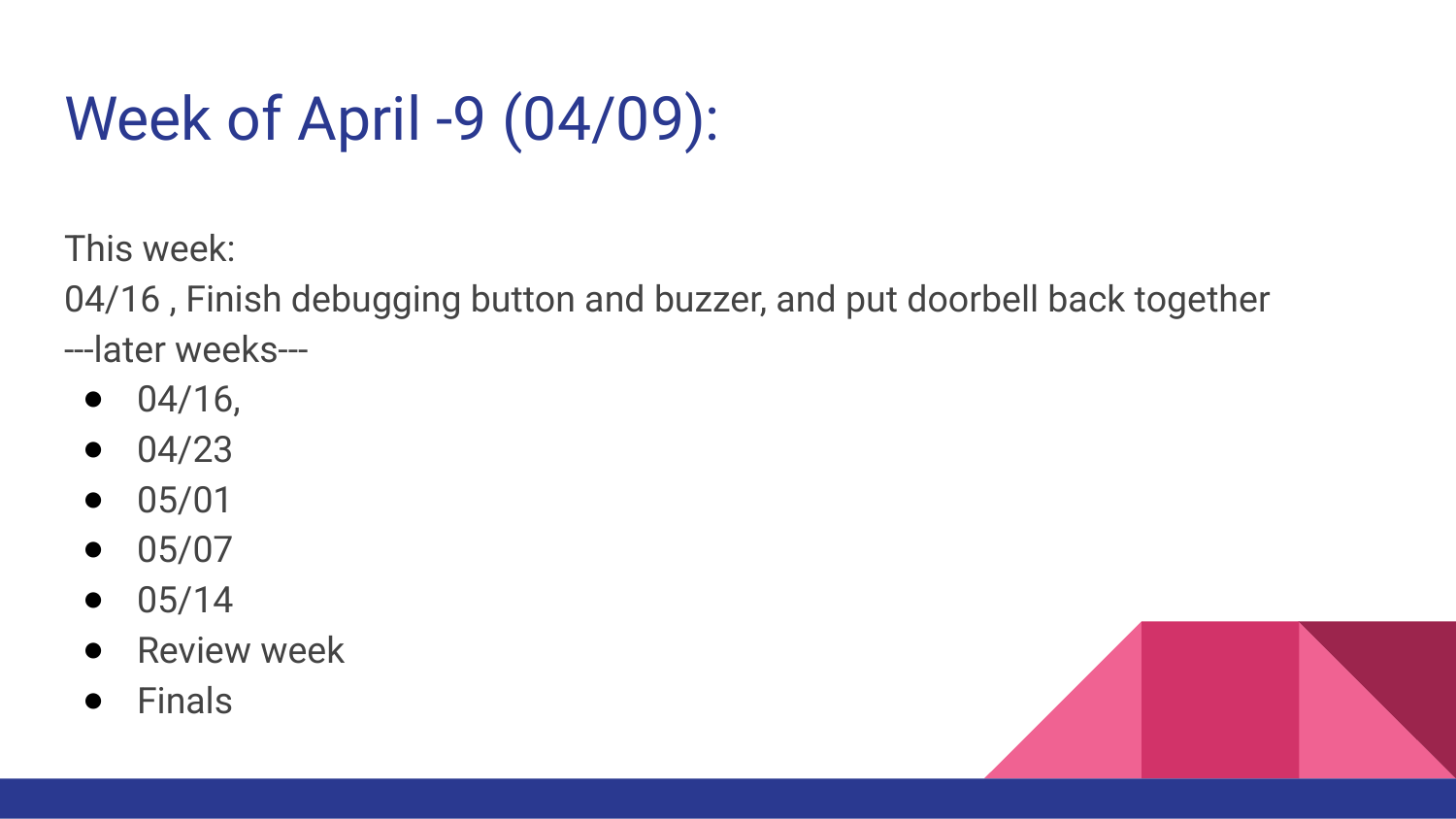

# Week of April -9 (04/09):
This week:
04/16 , Finish debugging button and buzzer, and put doorbell back together
---later weeks---
04/16,
04/23
05/01
05/07
05/14
Review week
Finals